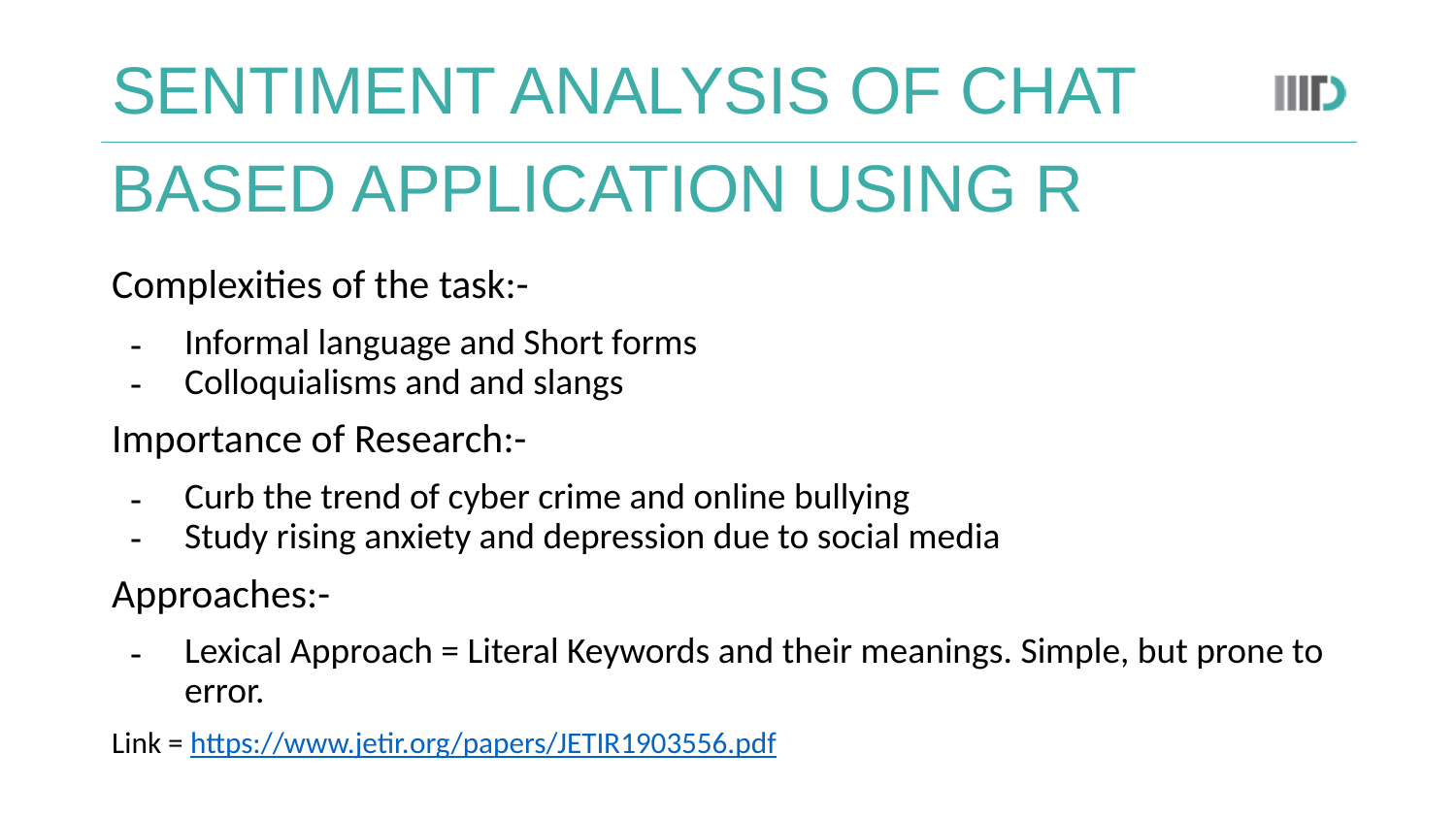

# SENTIMENT ANALYSIS OF CHAT
BASED APPLICATION USING R
Complexities of the task:-
Informal language and Short forms
Colloquialisms and and slangs
Importance of Research:-
Curb the trend of cyber crime and online bullying
Study rising anxiety and depression due to social media
Approaches:-
Lexical Approach = Literal Keywords and their meanings. Simple, but prone to error.
Link = https://www.jetir.org/papers/JETIR1903556.pdf